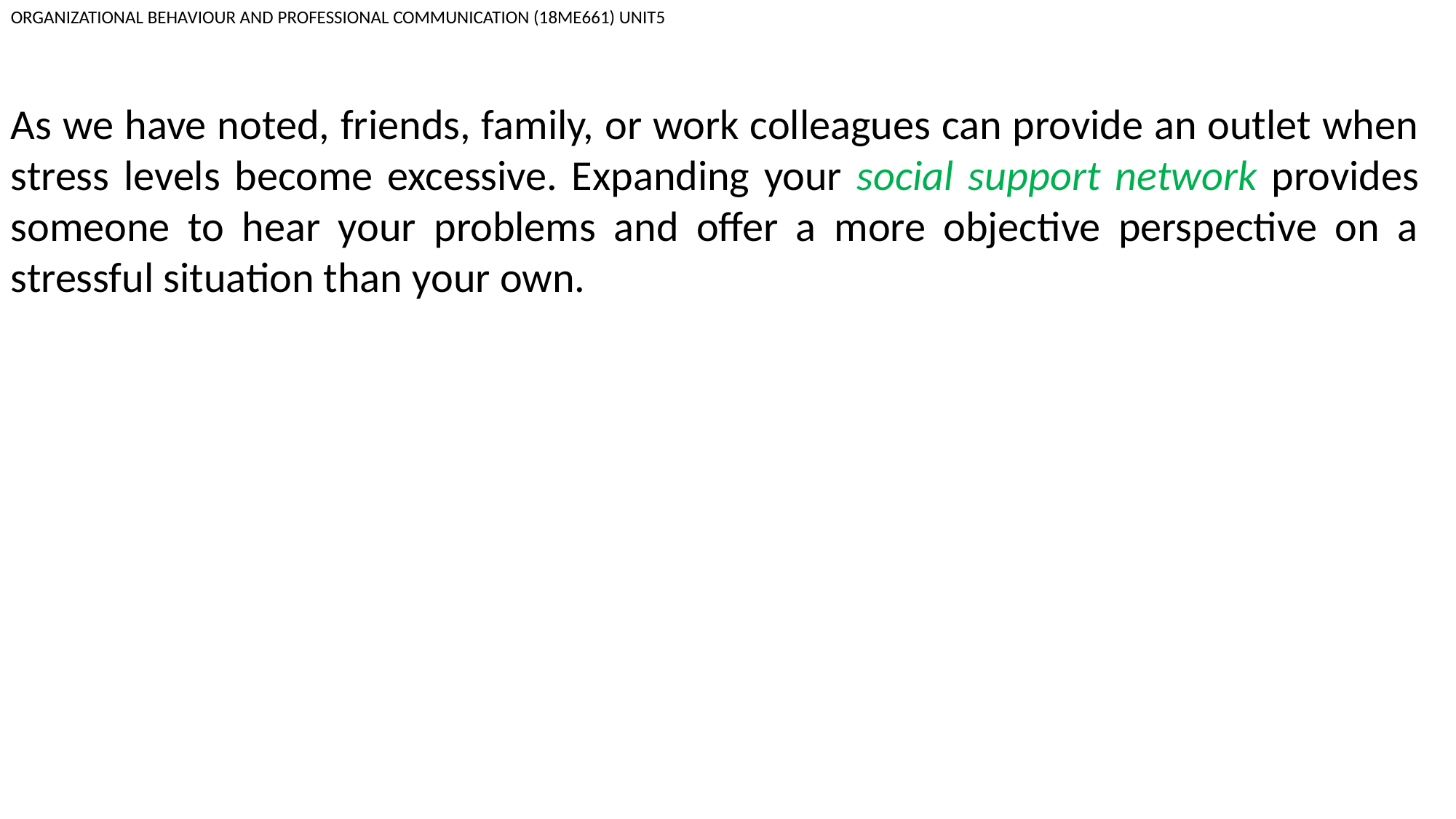

ORGANIZATIONAL BEHAVIOUR AND PROFESSIONAL COMMUNICATION (18ME661) UNIT5
As we have noted, friends, family, or work colleagues can provide an outlet when stress levels become excessive. Expanding your social support network provides someone to hear your problems and offer a more objective perspective on a stressful situation than your own.